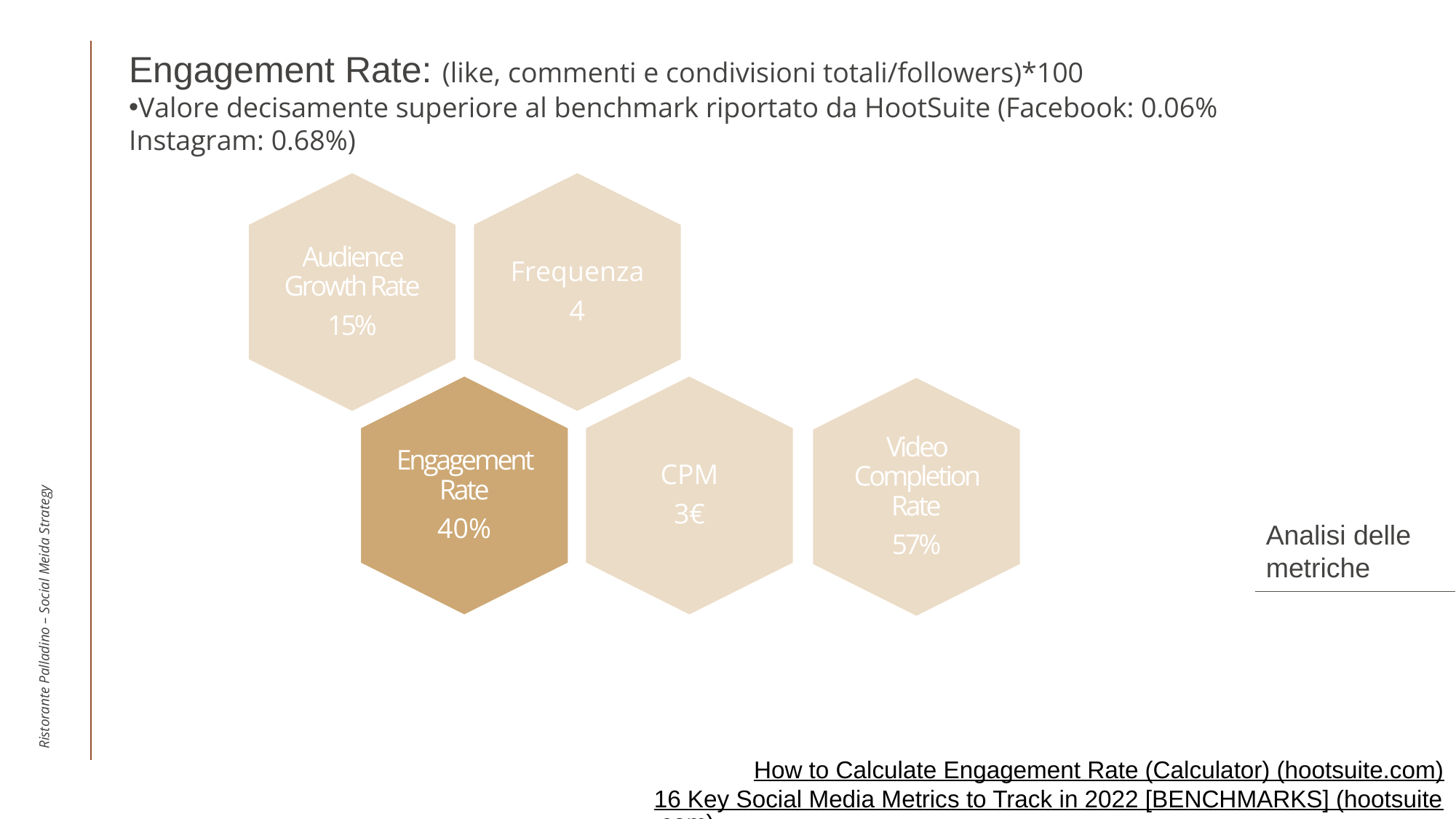

Engagement Rate: (like, commenti e condivisioni totali/followers)*100
Valore decisamente superiore al benchmark riportato da HootSuite (Facebook: 0.06%
Instagram: 0.68%)

Frequenza
4
Audience Growth Rate
15%
Engagement Rate
40%
CPM
3€
Video Completion Rate
57%

Ristorante Palladino – Social Meida Strategy
Analisi delle
metriche
How to Calculate Engagement Rate (Calculator) (hootsuite.com)
16 Key Social Media Metrics to Track in 2022 [BENCHMARKS] (hootsuite.com)